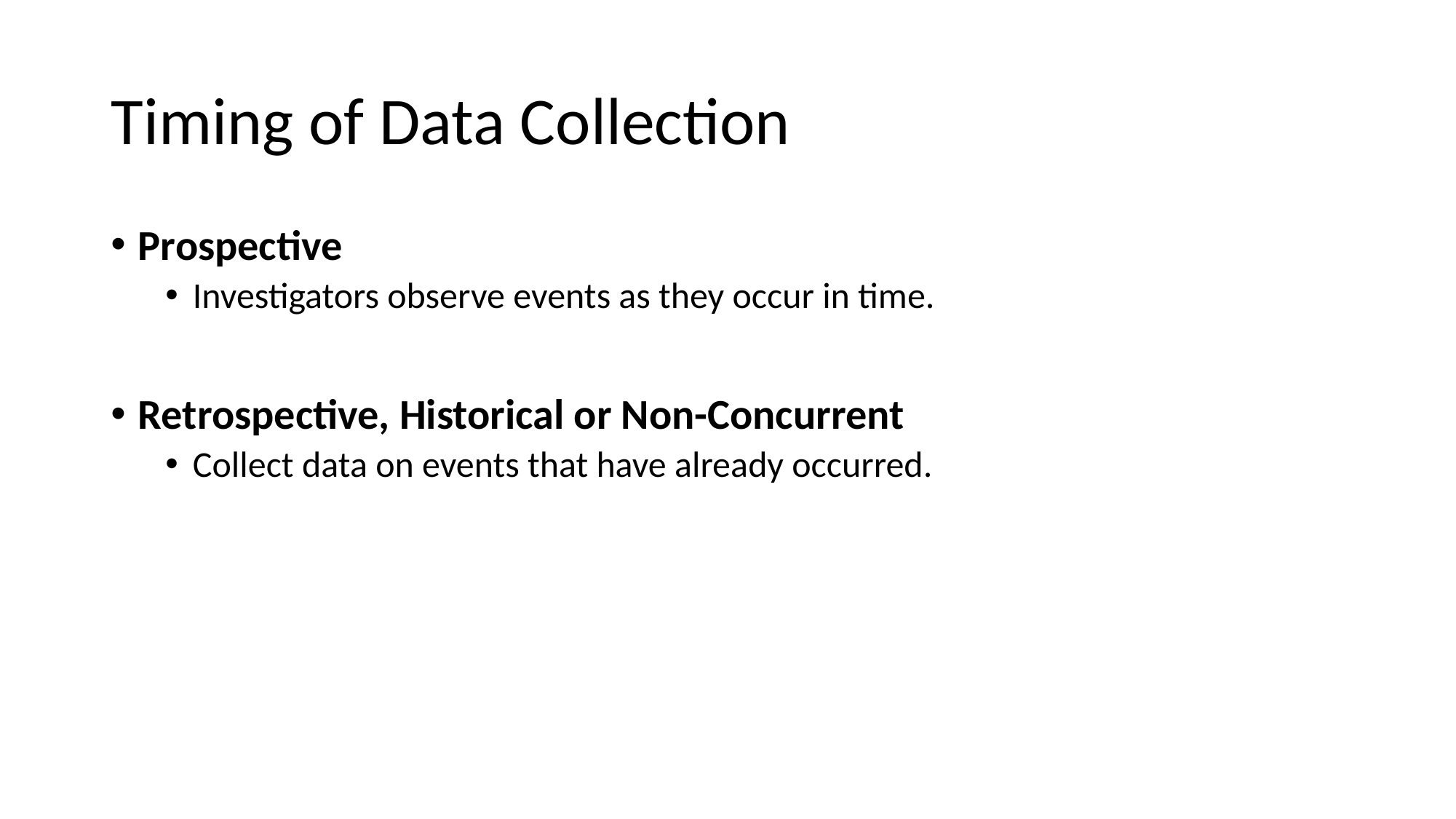

# Timing of Data Collection
Prospective
Investigators observe events as they occur in time.

Retrospective, Historical or Non-Concurrent
Collect data on events that have already occurred.